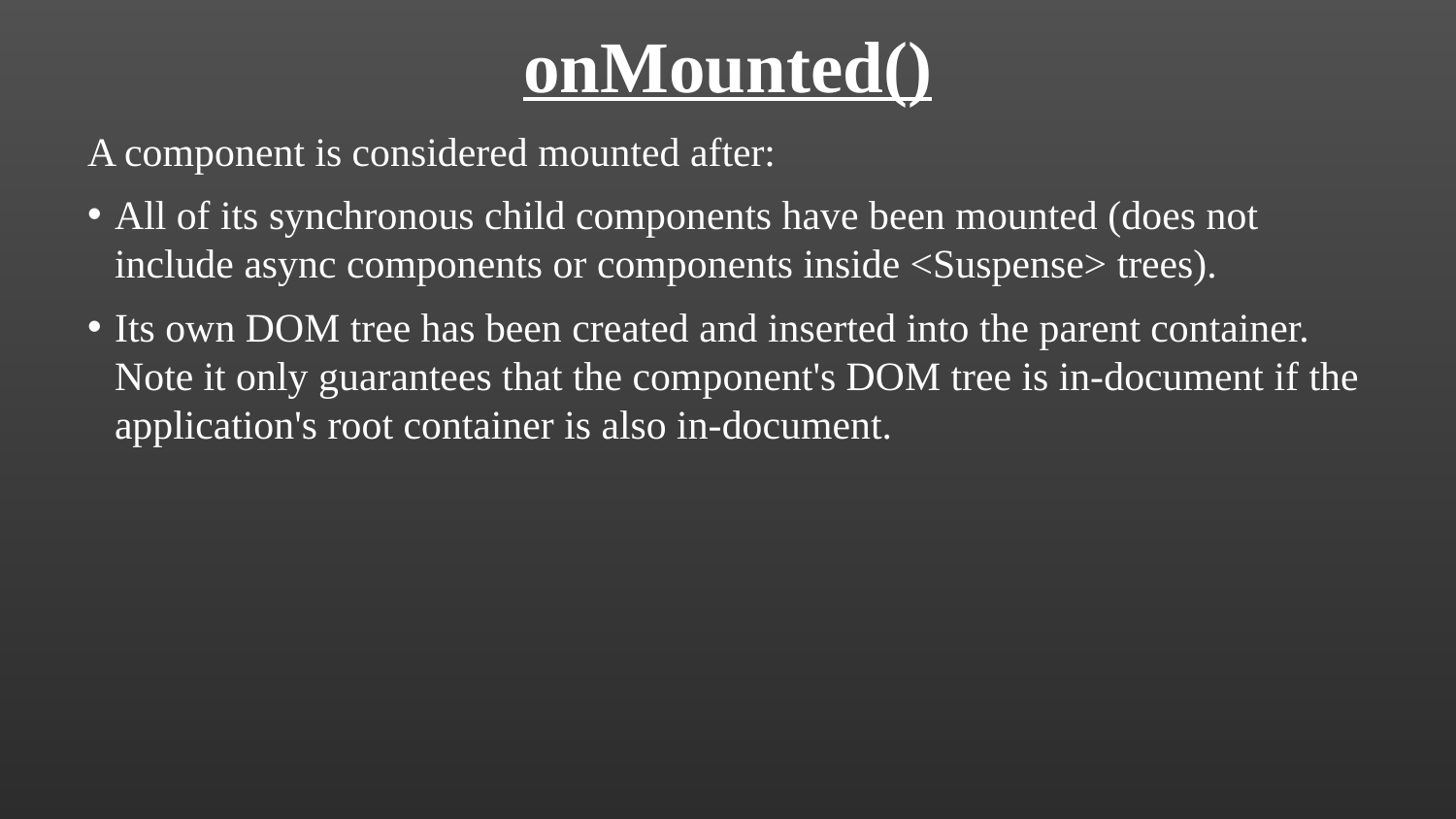

onMounted()
A component is considered mounted after:
All of its synchronous child components have been mounted (does not include async components or components inside <Suspense> trees).
Its own DOM tree has been created and inserted into the parent container. Note it only guarantees that the component's DOM tree is in-document if the application's root container is also in-document.